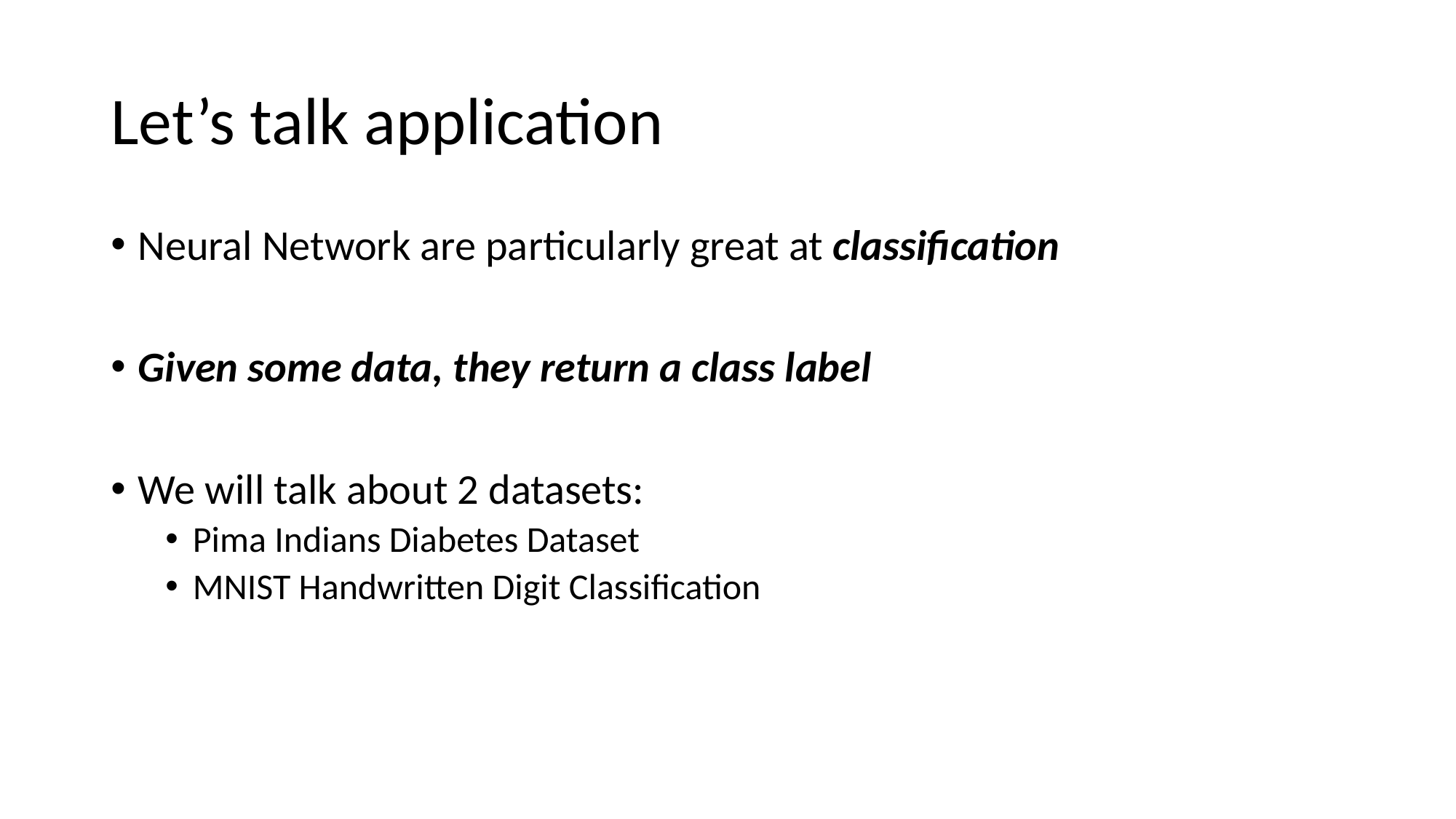

# Let’s talk application
Neural Network are particularly great at classification

Given some data, they return a class label

We will talk about 2 datasets:
Pima Indians Diabetes Dataset
MNIST Handwritten Digit Classification